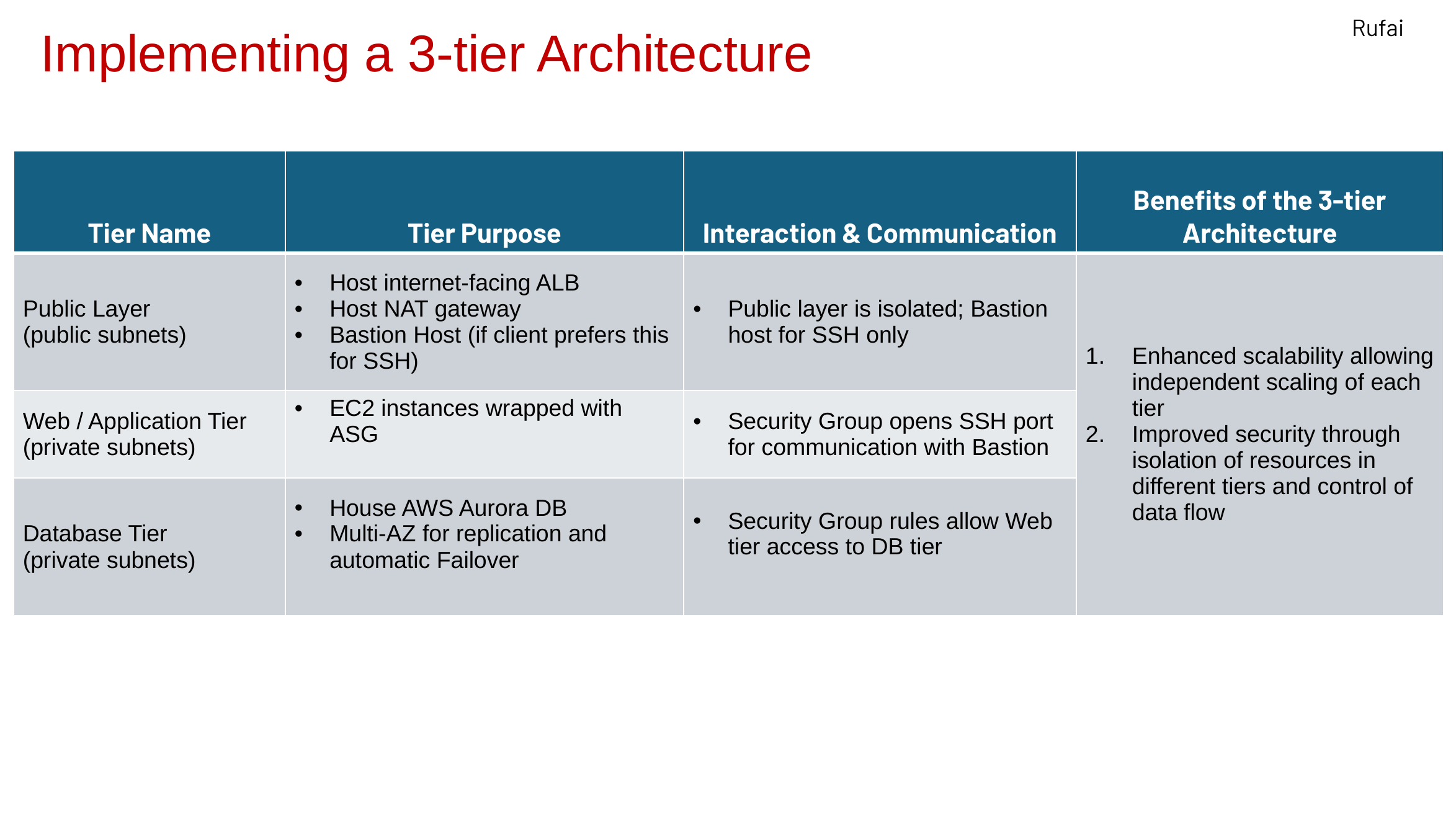

Rufai
# Implementing a 3-tier Architecture
| Tier Name | Tier Purpose | Interaction & Communication | Benefits of the 3-tier Architecture |
| --- | --- | --- | --- |
| Public Layer (public subnets) | Host internet-facing ALB Host NAT gateway Bastion Host (if client prefers this for SSH) | Public layer is isolated; Bastion host for SSH only | Enhanced scalability allowing independent scaling of each tier Improved security through isolation of resources in different tiers and control of data flow |
| Web / Application Tier (private subnets) | EC2 instances wrapped with ASG | Security Group opens SSH port for communication with Bastion |  |
| Database Tier (private subnets) | House AWS Aurora DB Multi-AZ for replication and automatic Failover | Security Group rules allow Web tier access to DB tier |  |